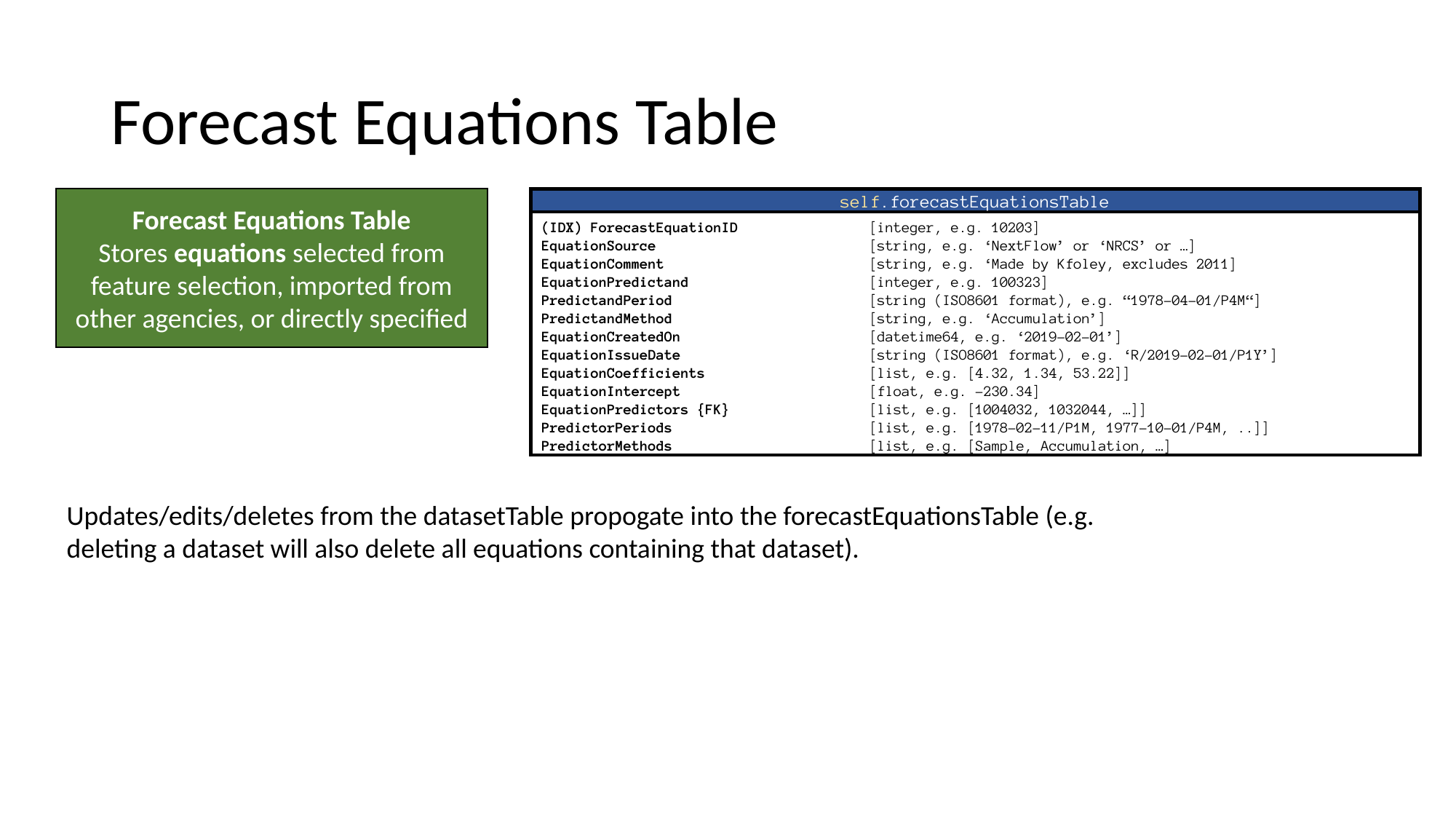

# Forecast Equations Table
Forecast Equations Table
Stores equations selected from feature selection, imported from other agencies, or directly specified
self.forecastEquationsTable
(IDX) ForecastEquationID		[integer, e.g. 10203]
EquationSource		[string, e.g. ‘NextFlow’ or ‘NRCS’ or …]
EquationComment		[string, e.g. ‘Made by Kfoley, excludes 2011]
EquationPredictand		[integer, e.g. 100323]
PredictandPeriod		[string (ISO8601 format), e.g. “1978-04-01/P4M“]
PredictandMethod		[string, e.g. ‘Accumulation’]
EquationCreatedOn		[datetime64, e.g. ‘2019-02-01’]
EquationIssueDate		[string (ISO8601 format), e.g. ‘R/2019-02-01/P1Y’]
EquationCoefficients		[list, e.g. [4.32, 1.34, 53.22]]
EquationIntercept		[float, e.g. -230.34]
EquationPredictors {FK}		[list, e.g. [1004032, 1032044, …]]
PredictorPeriods		[list, e.g. [1978-02-11/P1M, 1977-10-01/P4M, ..]]
PredictorMethods		[list, e.g. [Sample, Accumulation, …]
Updates/edits/deletes from the datasetTable propogate into the forecastEquationsTable (e.g. deleting a dataset will also delete all equations containing that dataset).